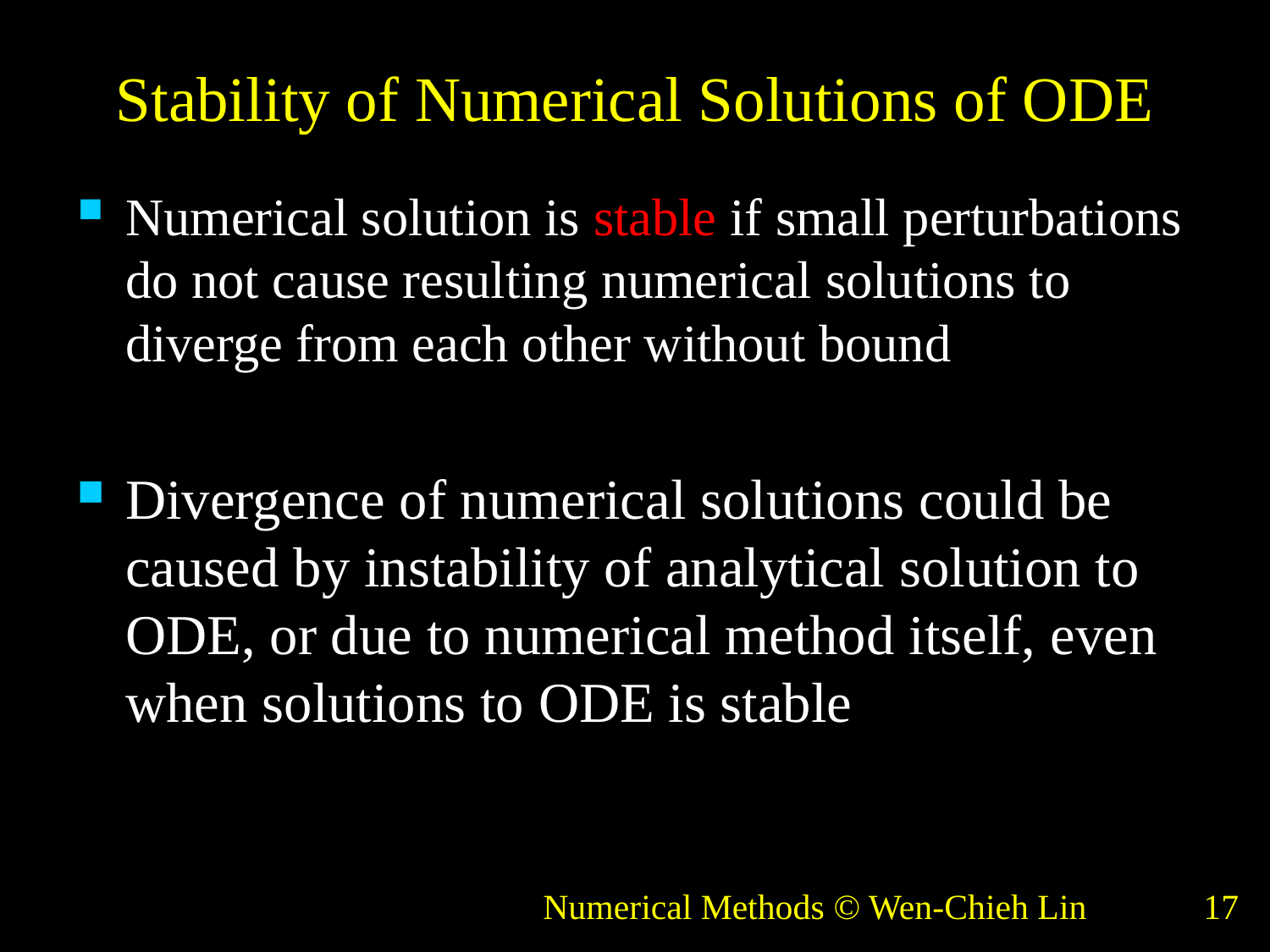

# Stability of Numerical Solutions of ODE
Numerical solution is stable if small perturbations do not cause resulting numerical solutions to diverge from each other without bound

Divergence of numerical solutions could be caused by instability of analytical solution to ODE, or due to numerical method itself, even when solutions to ODE is stable
Numerical Methods © Wen-Chieh Lin
17